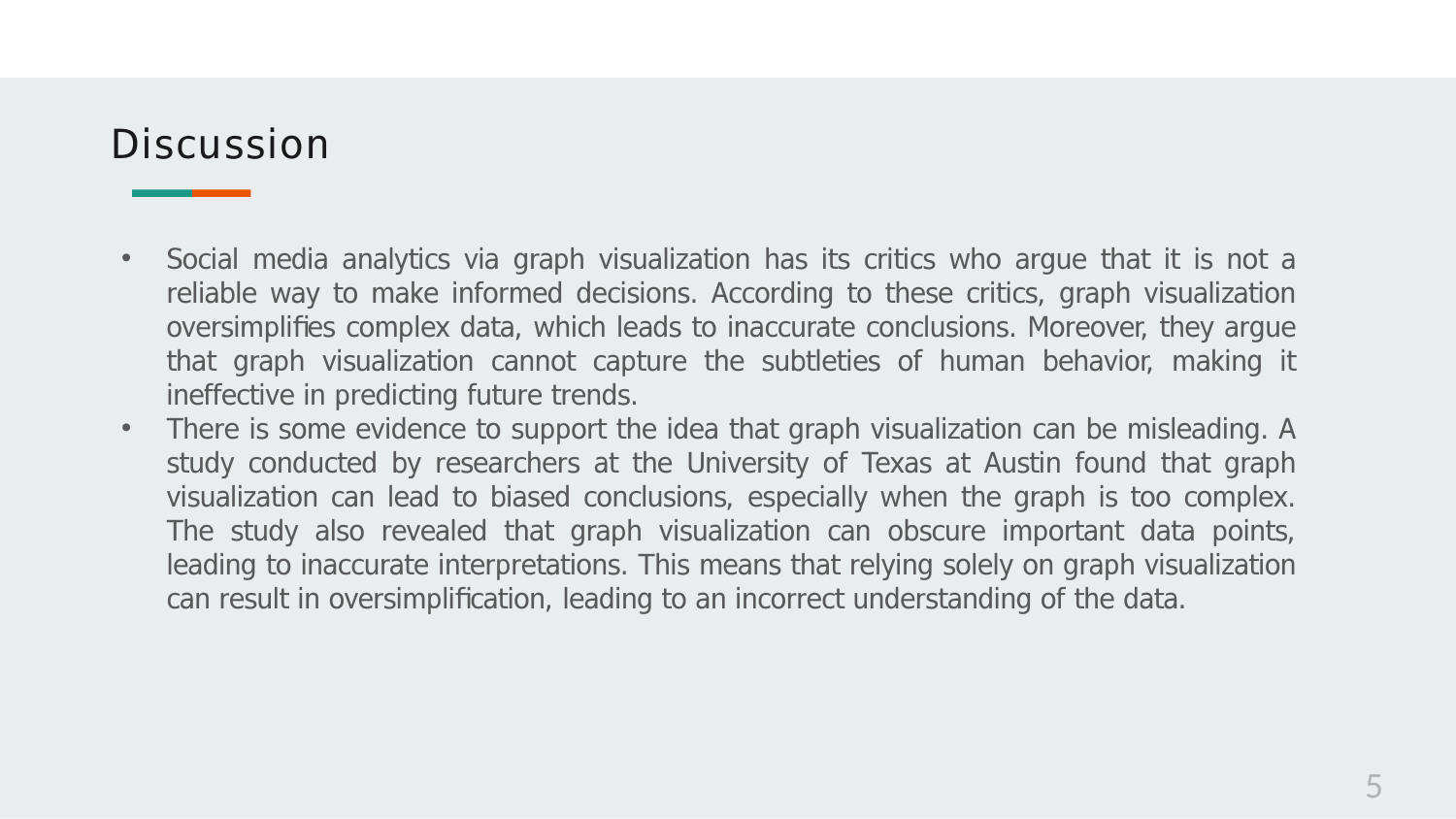

# Discussion
Social media analytics via graph visualization has its critics who argue that it is not a reliable way to make informed decisions. According to these critics, graph visualization oversimplifies complex data, which leads to inaccurate conclusions. Moreover, they argue that graph visualization cannot capture the subtleties of human behavior, making it ineffective in predicting future trends.
There is some evidence to support the idea that graph visualization can be misleading. A study conducted by researchers at the University of Texas at Austin found that graph visualization can lead to biased conclusions, especially when the graph is too complex. The study also revealed that graph visualization can obscure important data points, leading to inaccurate interpretations. This means that relying solely on graph visualization can result in oversimplification, leading to an incorrect understanding of the data.

5